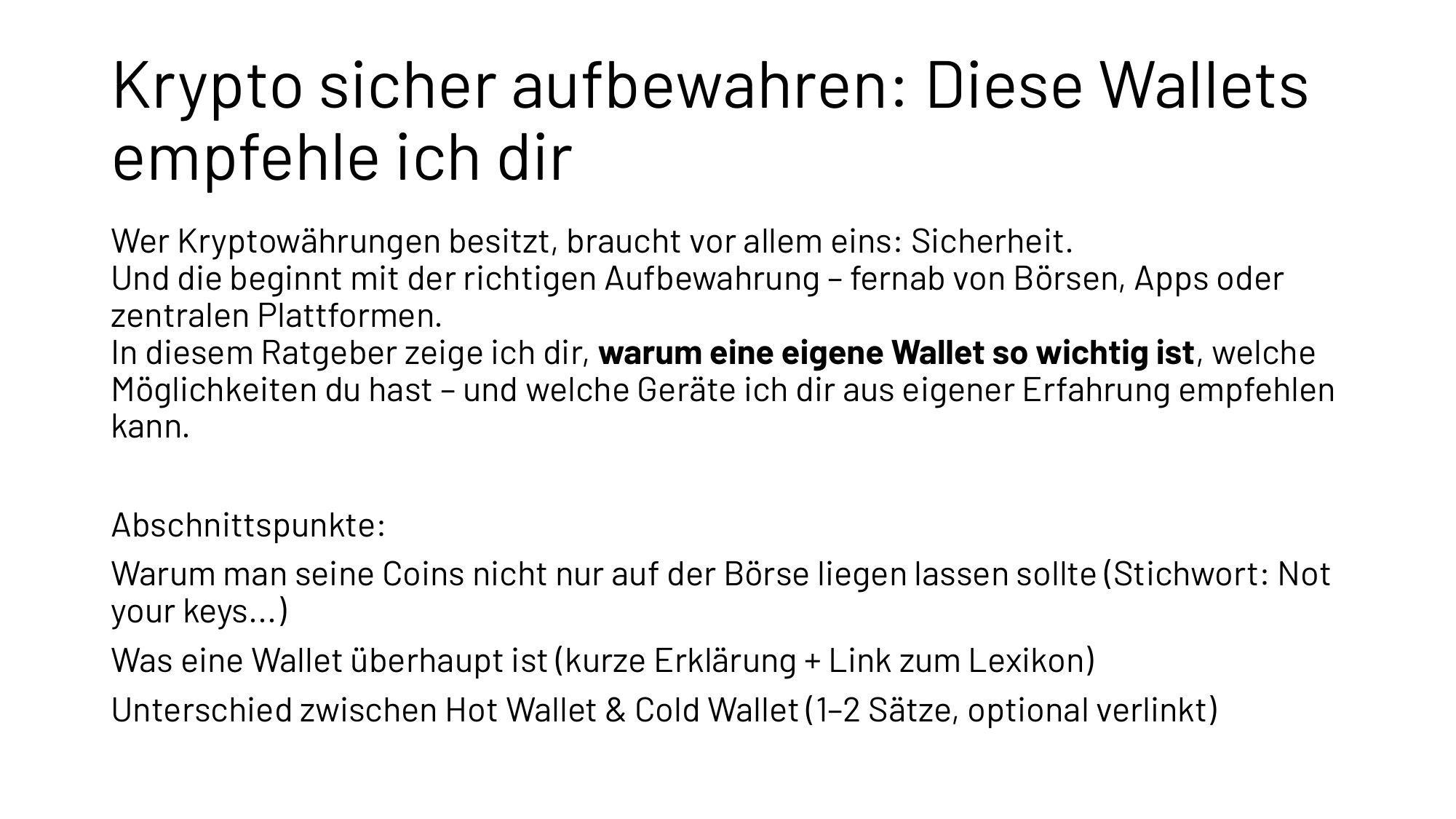

# Krypto sicher aufbewahren: Diese Wallets empfehle ich dir
Wer Kryptowährungen besitzt, braucht vor allem eins: Sicherheit.
Und die beginnt mit der richtigen Aufbewahrung – fernab von Börsen, Apps oder zentralen Plattformen.
In diesem Ratgeber zeige ich dir, warum eine eigene Wallet so wichtig ist, welche Möglichkeiten du hast – und welche Geräte ich dir aus eigener Erfahrung empfehlen kann.

Abschnittspunkte:
Warum man seine Coins nicht nur auf der Börse liegen lassen sollte (Stichwort: Not your keys...)
Was eine Wallet überhaupt ist (kurze Erklärung + Link zum Lexikon)
Unterschied zwischen Hot Wallet & Cold Wallet (1–2 Sätze, optional verlinkt)